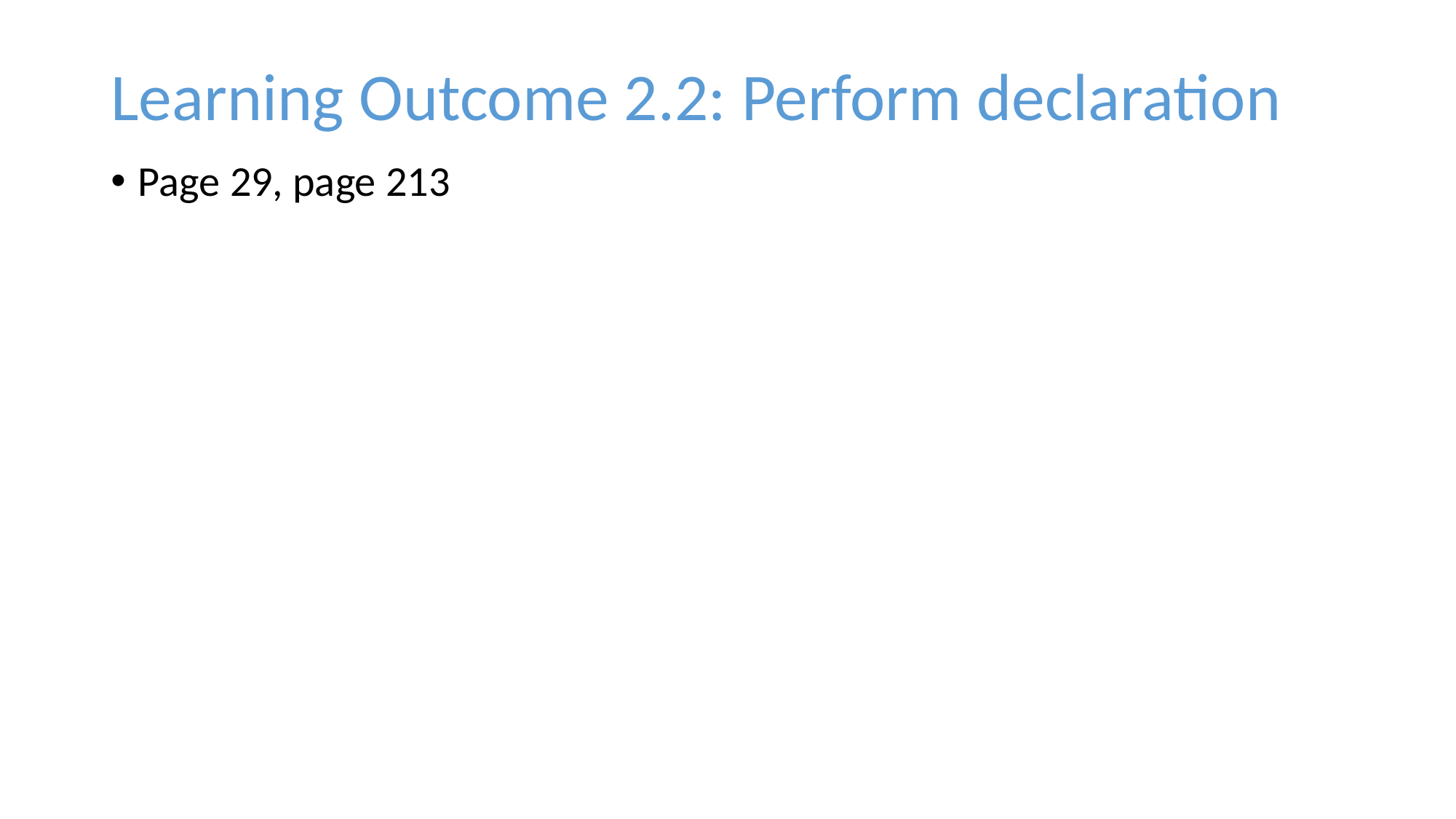

# Learning Outcome 2.2: Perform declaration
Page 29, page 213